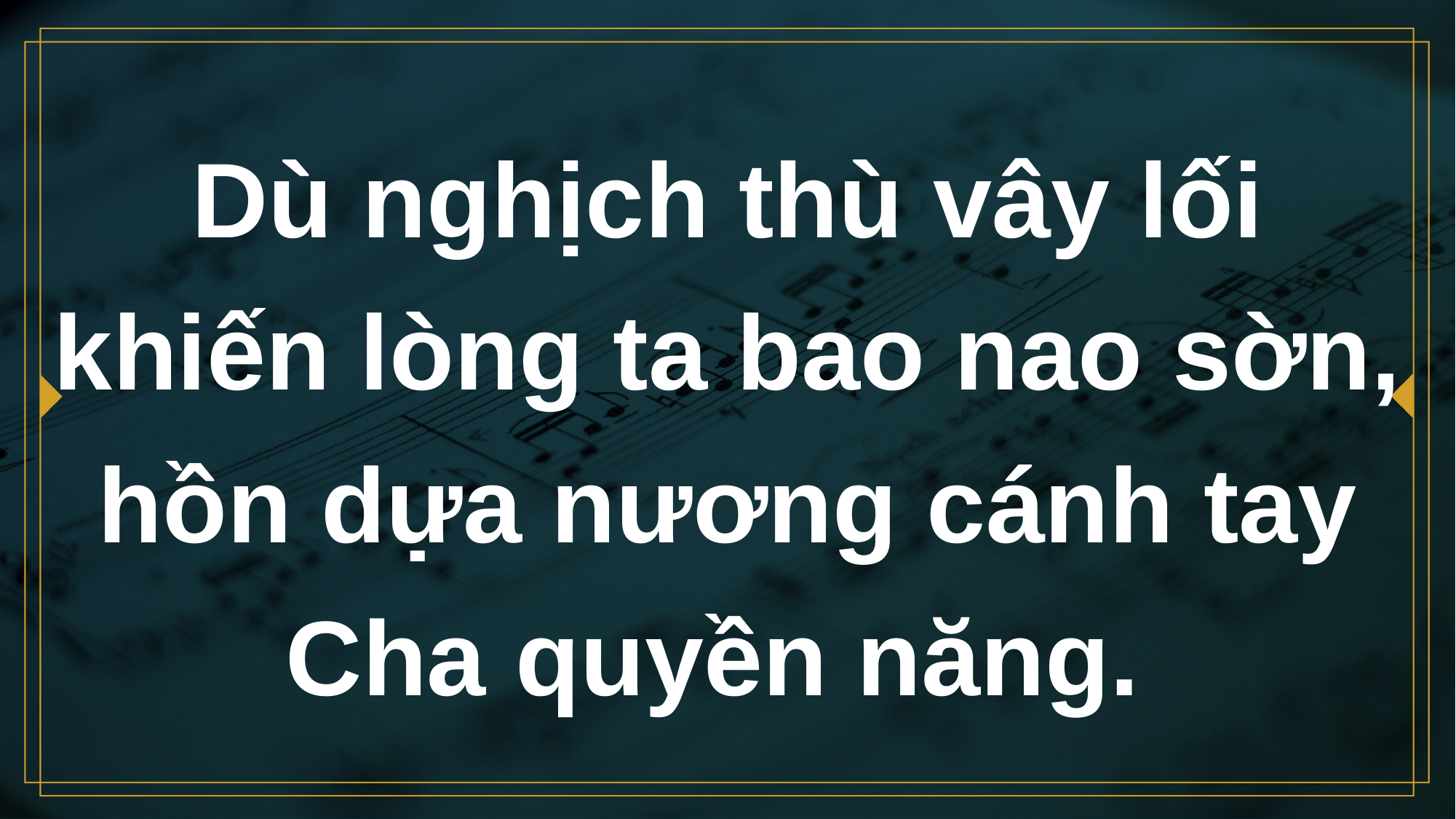

# Dù nghịch thù vây lối khiến lòng ta bao nao sờn, hồn dựa nương cánh tay Cha quyền năng.